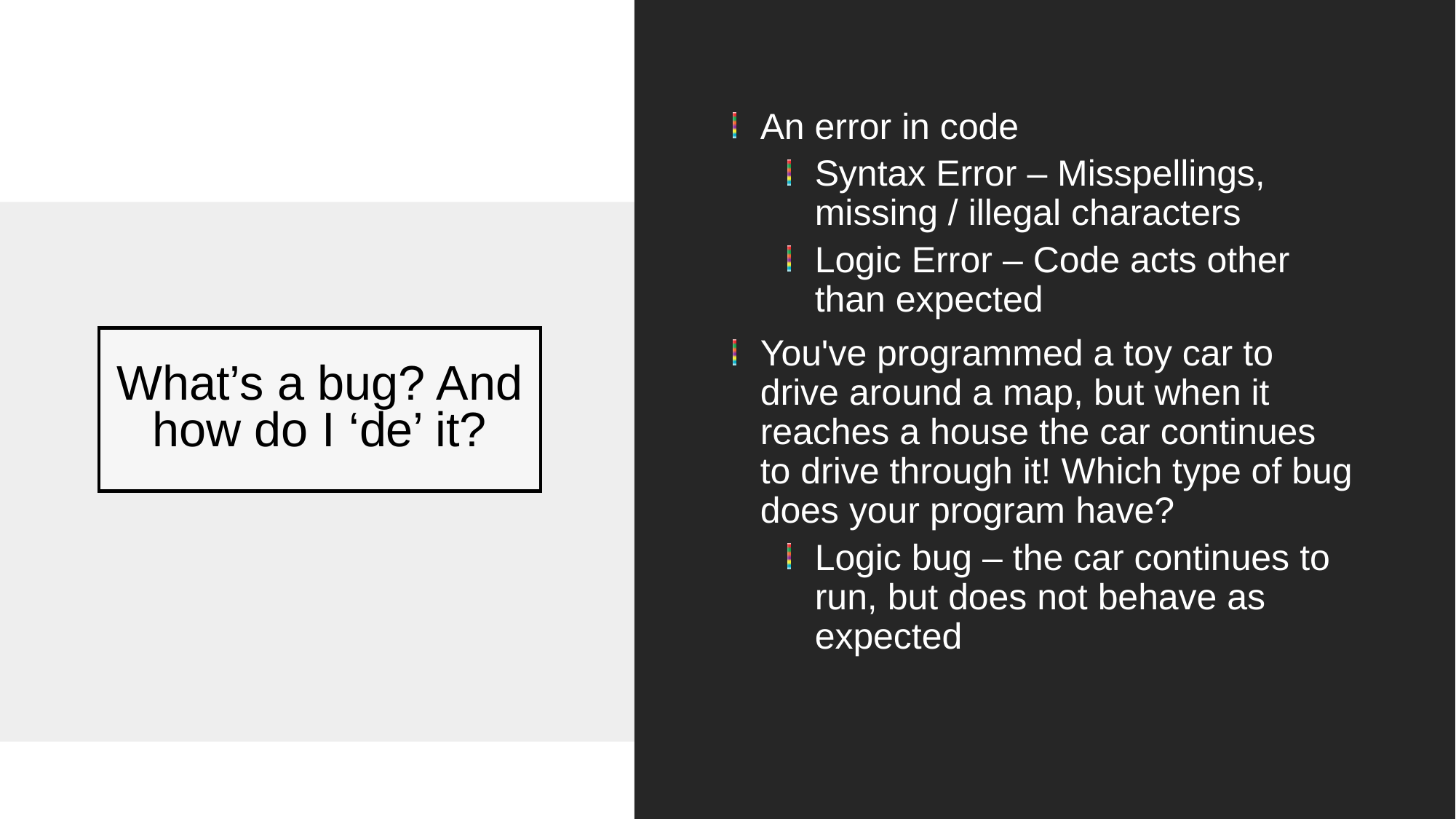

An error in code
Syntax Error – Misspellings, missing / illegal characters
Logic Error – Code acts other than expected
You've programmed a toy car to drive around a map, but when it reaches a house the car continues to drive through it! Which type of bug does your program have?
Logic bug – the car continues to run, but does not behave as expected

# What’s a bug? And how do I ‘de’ it?